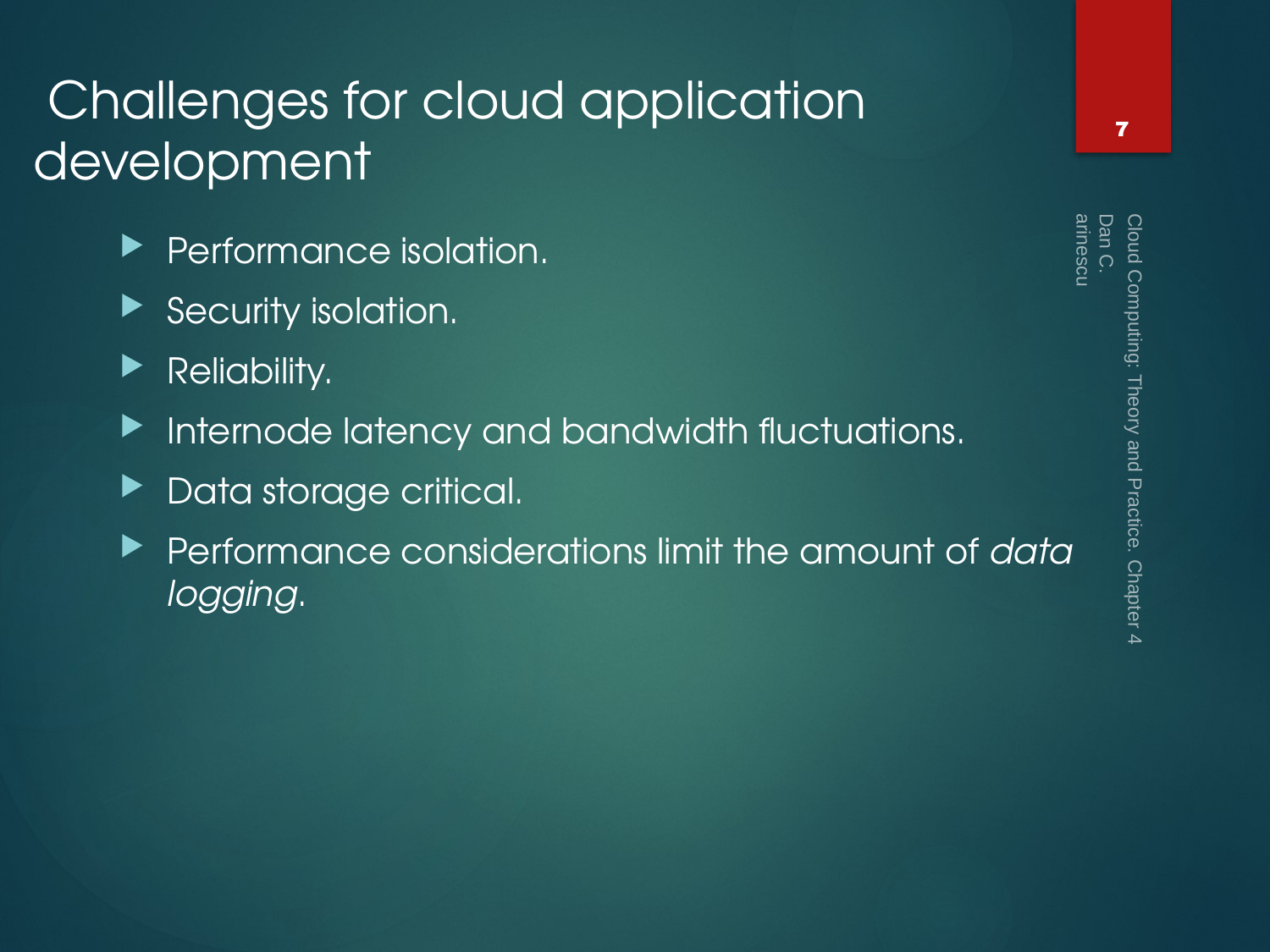

Dan C. arinescu
Cloud Computing: Theory and Practice. Chapter 4
7
# Challenges for cloud application development
Performance isolation.
Security isolation.
Reliability.
Internode latency and bandwidth fluctuations.
Data storage critical.
Performance considerations limit the amount of data logging.